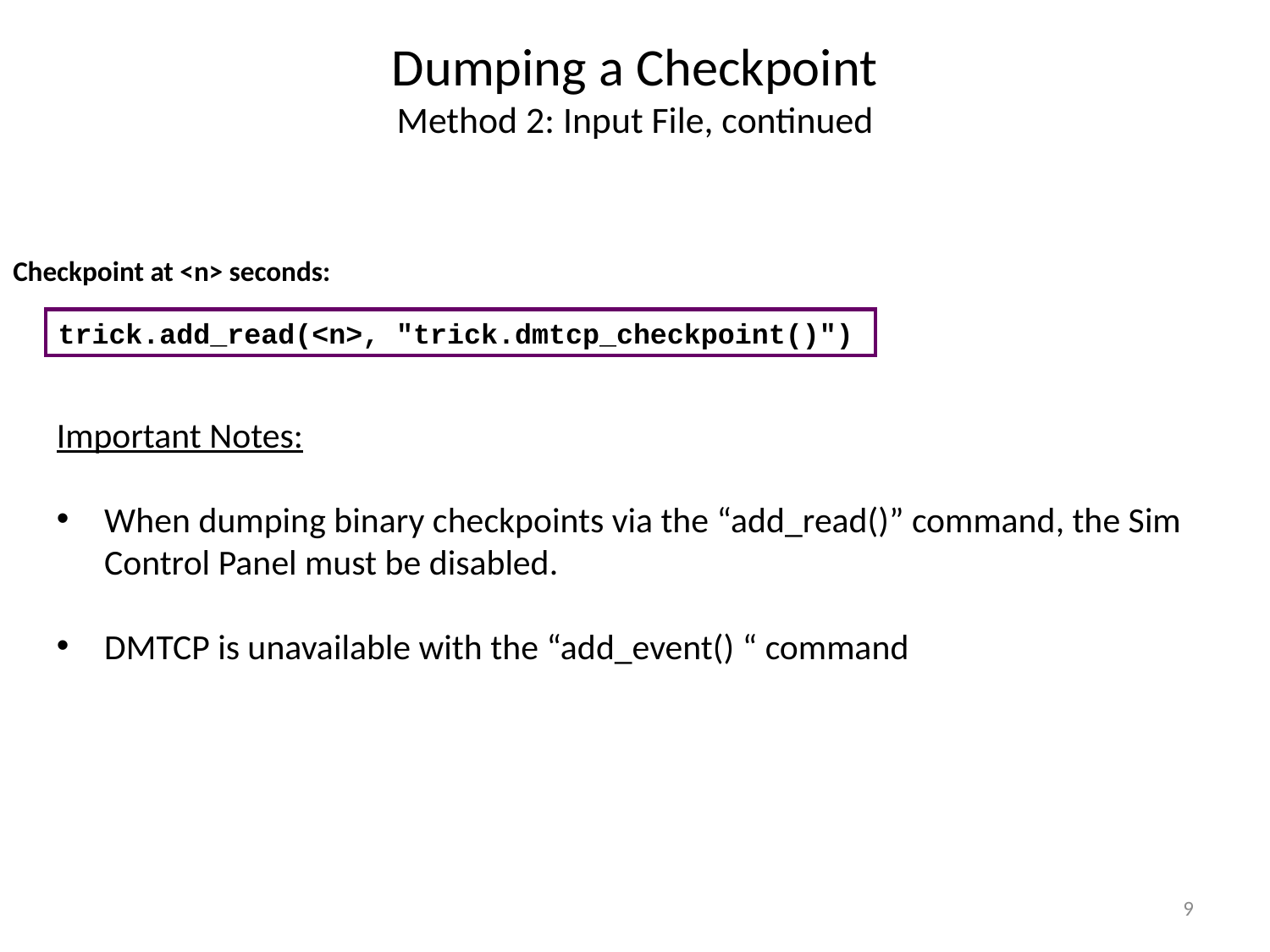

# Dumping a Checkpoint Method 2: Input File, continued
Checkpoint at <n> seconds:
trick.add_read(<n>, "trick.dmtcp_checkpoint()")
Important Notes:

When dumping binary checkpoints via the “add_read()” command, the Sim Control Panel must be disabled.

DMTCP is unavailable with the “add_event() “ command

9